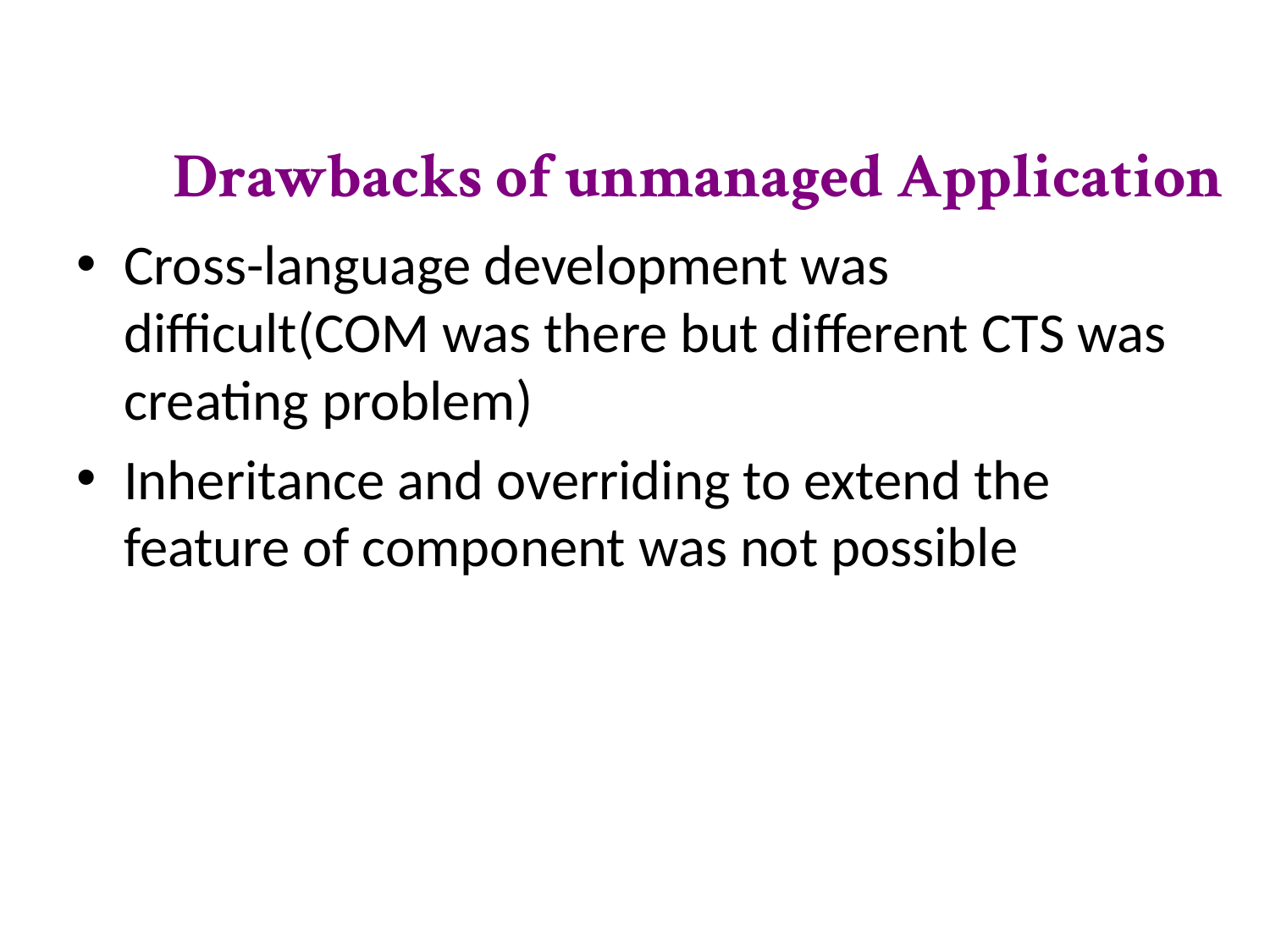

Drawbacks of unmanaged Application
Cross-language development was difficult(COM was there but different CTS was creating problem)
Inheritance and overriding to extend the feature of component was not possible